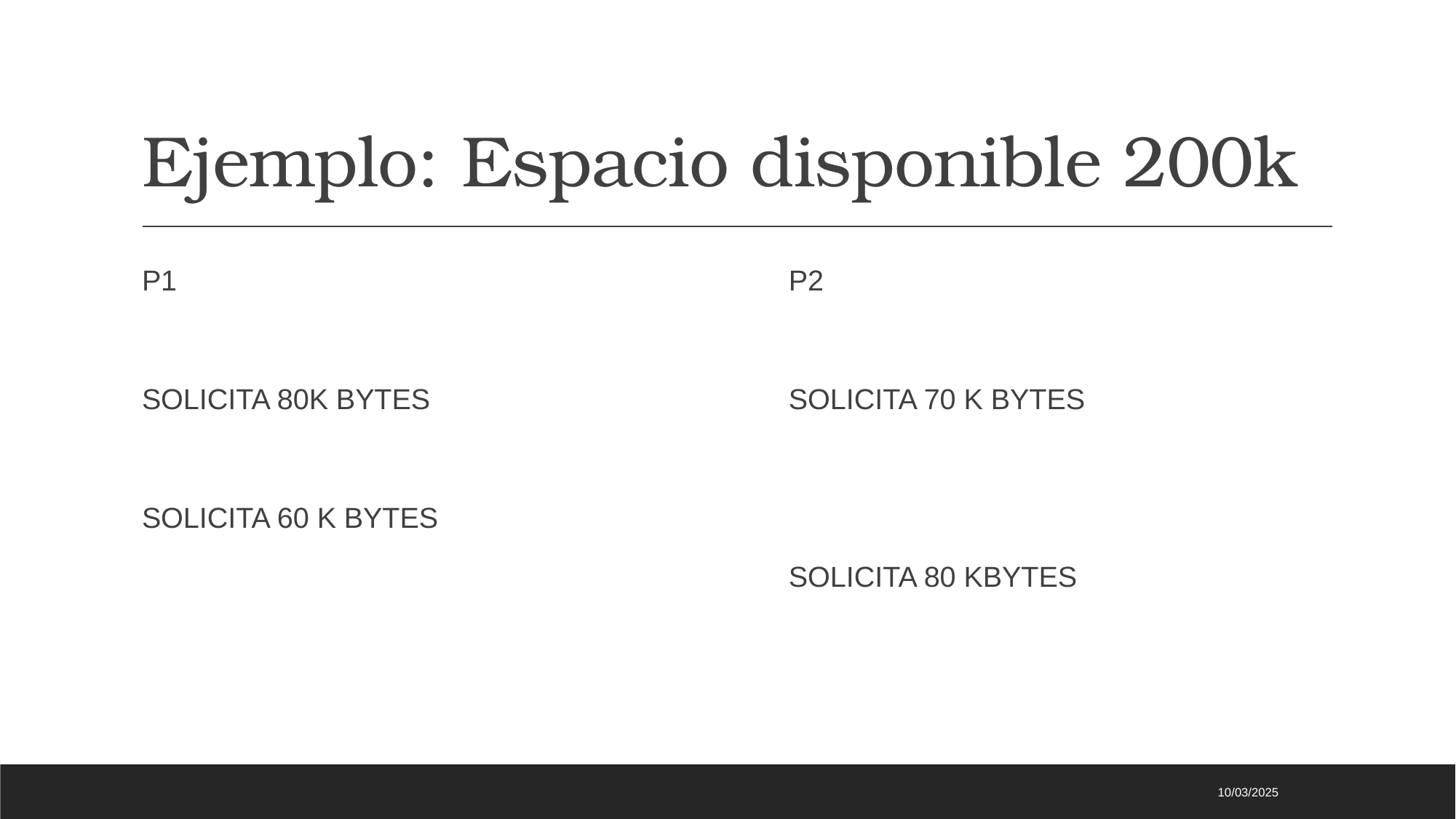

# Ejemplo: Espacio disponible 200k
P1

SOLICITA 80K BYTES

SOLICITA 60 K BYTES
P2

SOLICITA 70 K BYTES

SOLICITA 80 KBYTES
10/03/2025